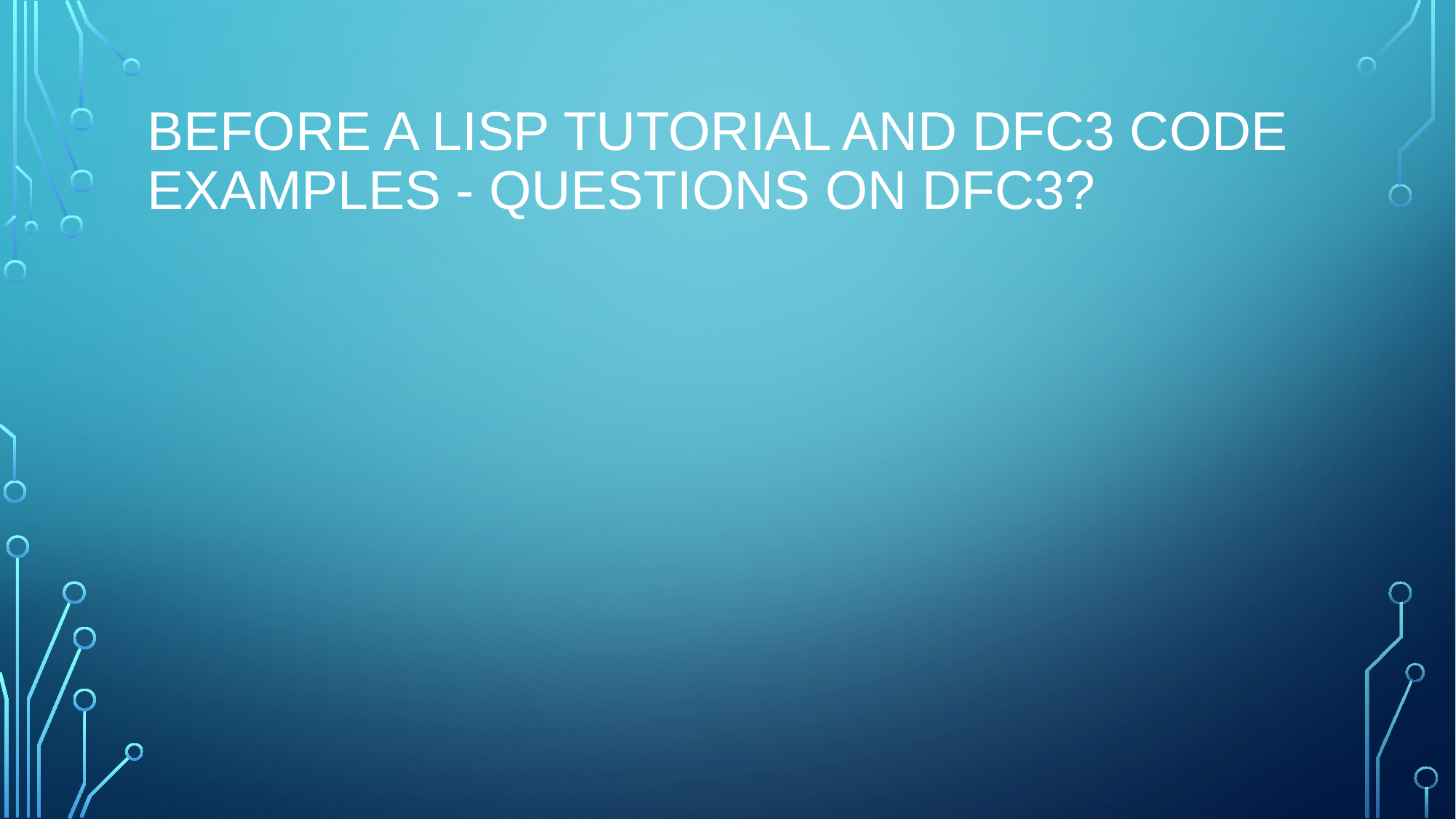

# Before a Lisp tutorial and DFC3 code examples - Questions on dfc3?